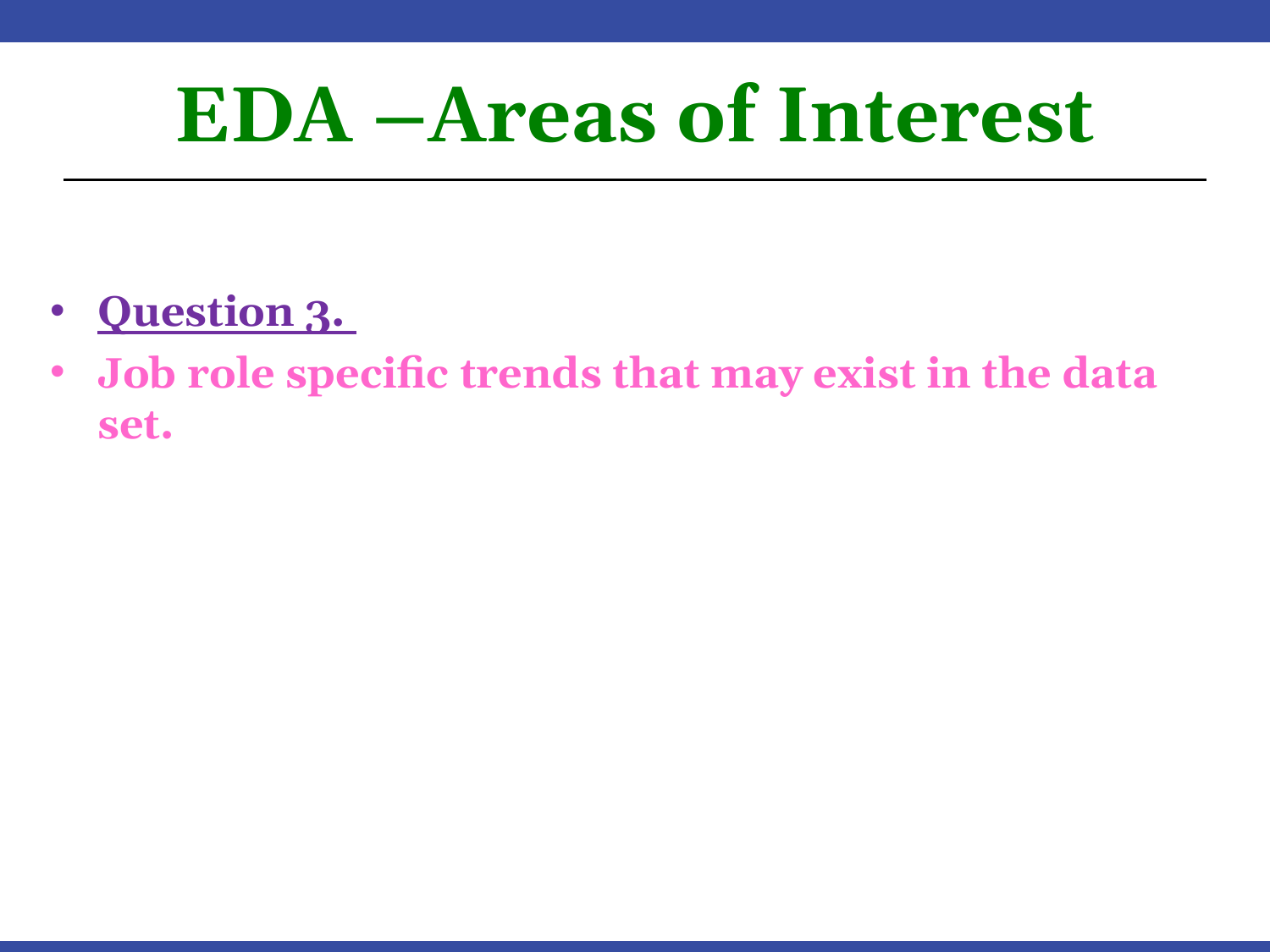

# EDA –Areas of Interest
Question 3.
Job role specific trends that may exist in the data set.